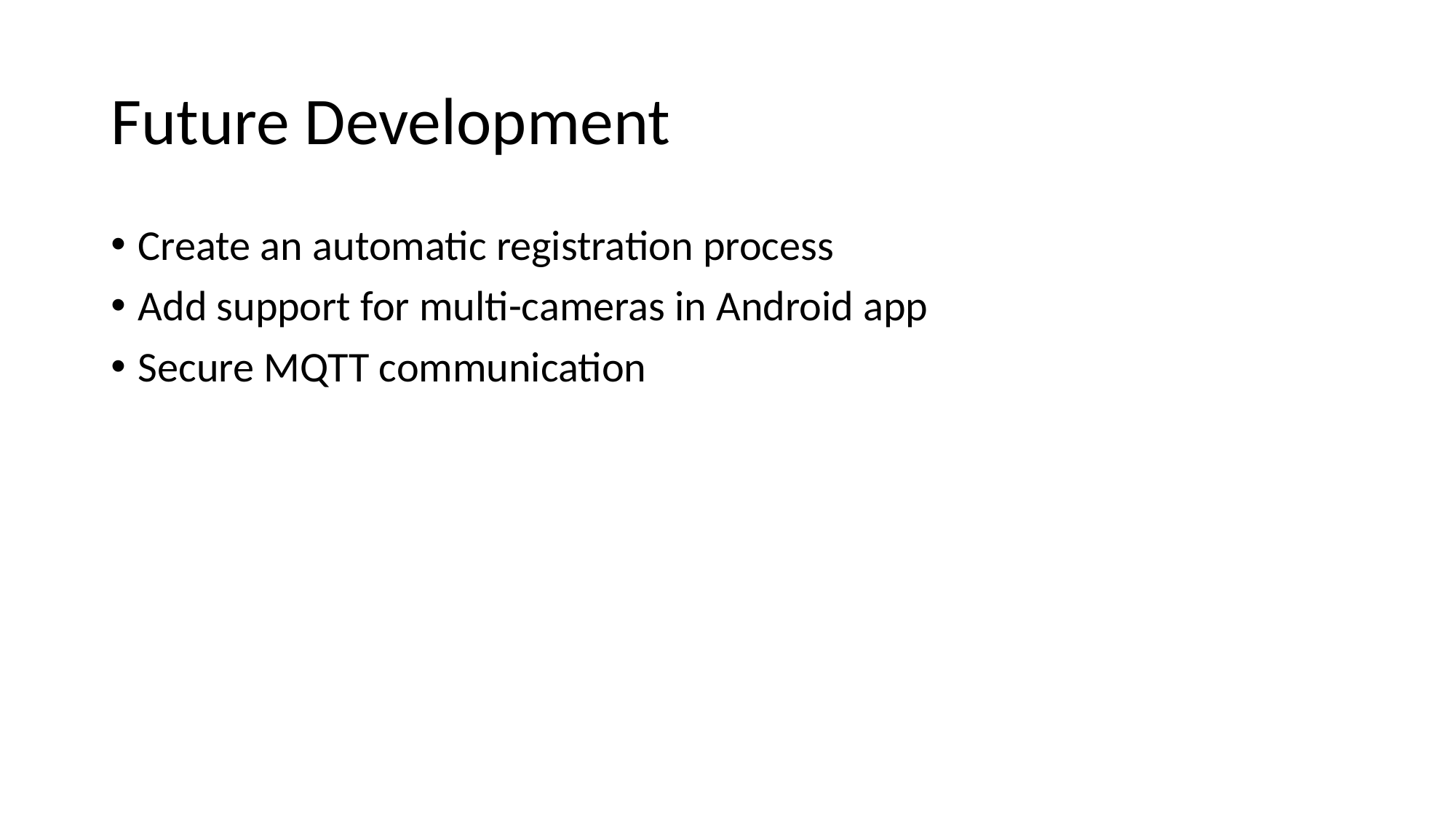

# Future Development
Create an automatic registration process
Add support for multi-cameras in Android app
Secure MQTT communication